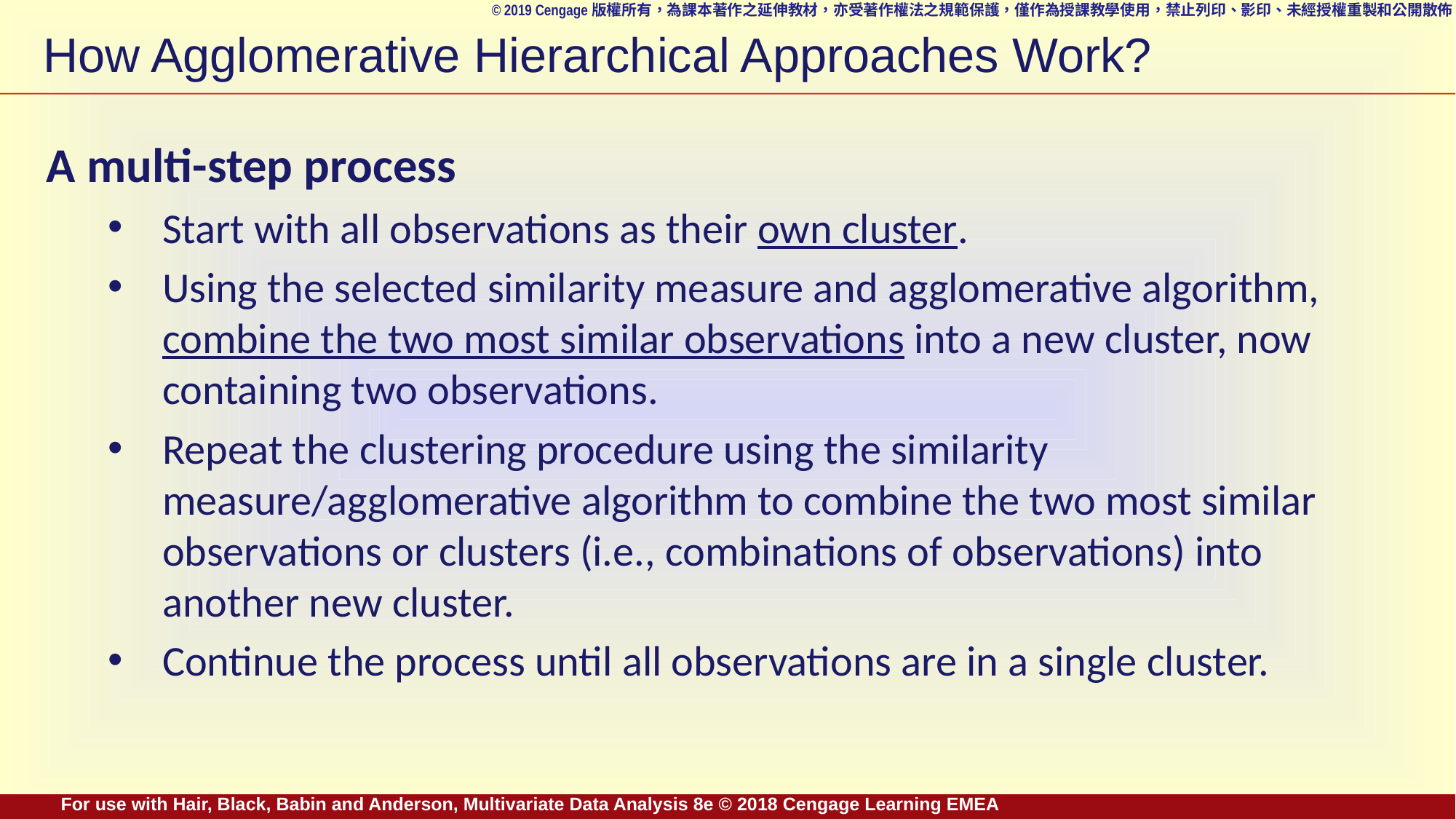

# How Agglomerative Hierarchical Approaches Work?
A multi-step process
Start with all observations as their own cluster.
Using the selected similarity measure and agglomerative algorithm, combine the two most similar observations into a new cluster, now containing two observations.
Repeat the clustering procedure using the similarity measure/agglomerative algorithm to combine the two most similar observations or clusters (i.e., combinations of observations) into another new cluster.
Continue the process until all observations are in a single cluster.

For use with Hair, Black, Babin and Anderson, Multivariate Data Analysis 8e © 2018 Cengage Learning EMEA